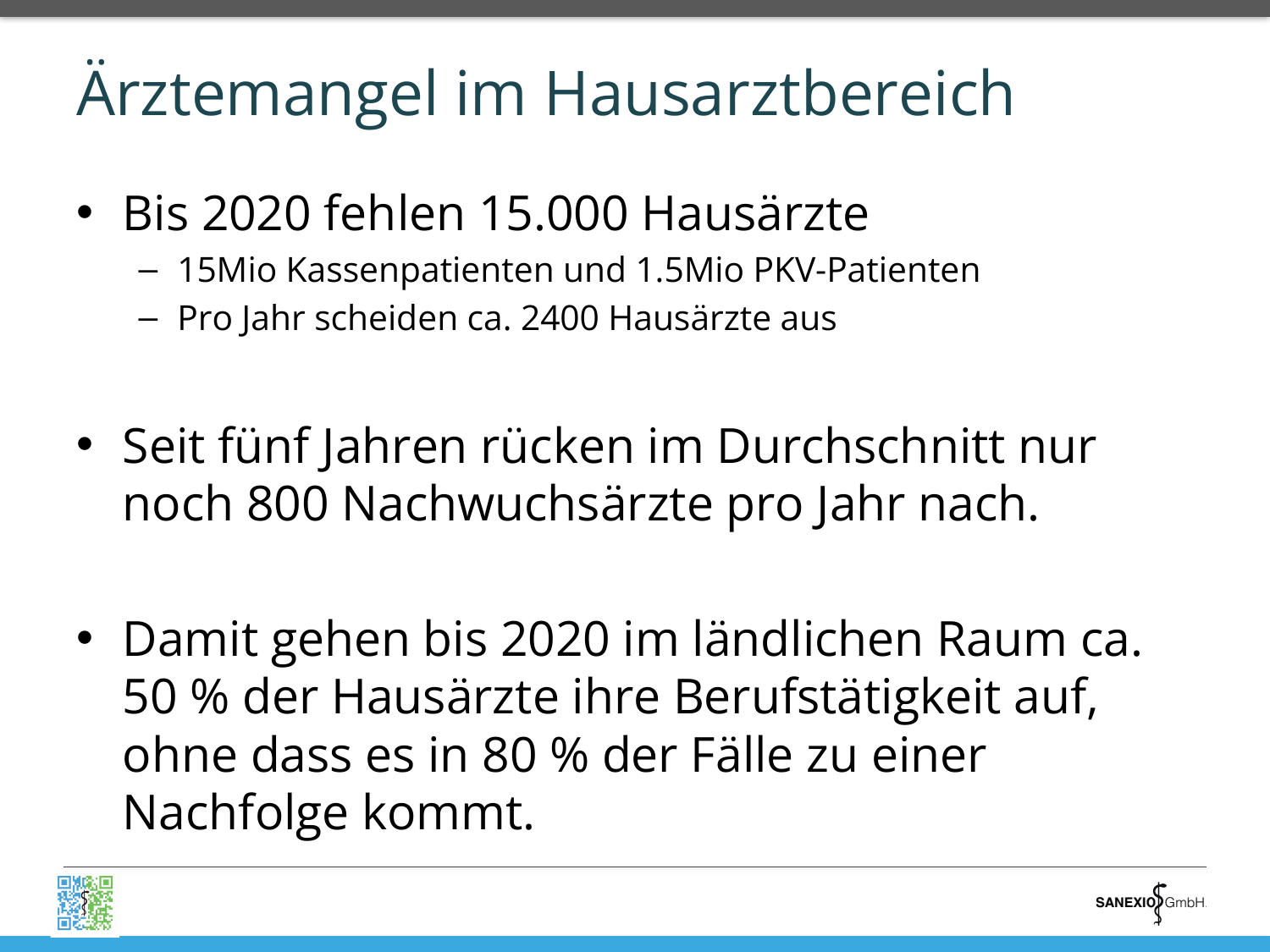

# Ärztemangel im Hausarztbereich
Bis 2020 fehlen 15.000 Hausärzte
15Mio Kassenpatienten und 1.5Mio PKV-Patienten
Pro Jahr scheiden ca. 2400 Hausärzte aus

Seit fünf Jahren rücken im Durchschnitt nur noch 800 Nachwuchsärzte pro Jahr nach.

Damit gehen bis 2020 im ländlichen Raum ca. 50 % der Hausärzte ihre Berufstätigkeit auf, ohne dass es in 80 % der Fälle zu einer Nachfolge kommt.